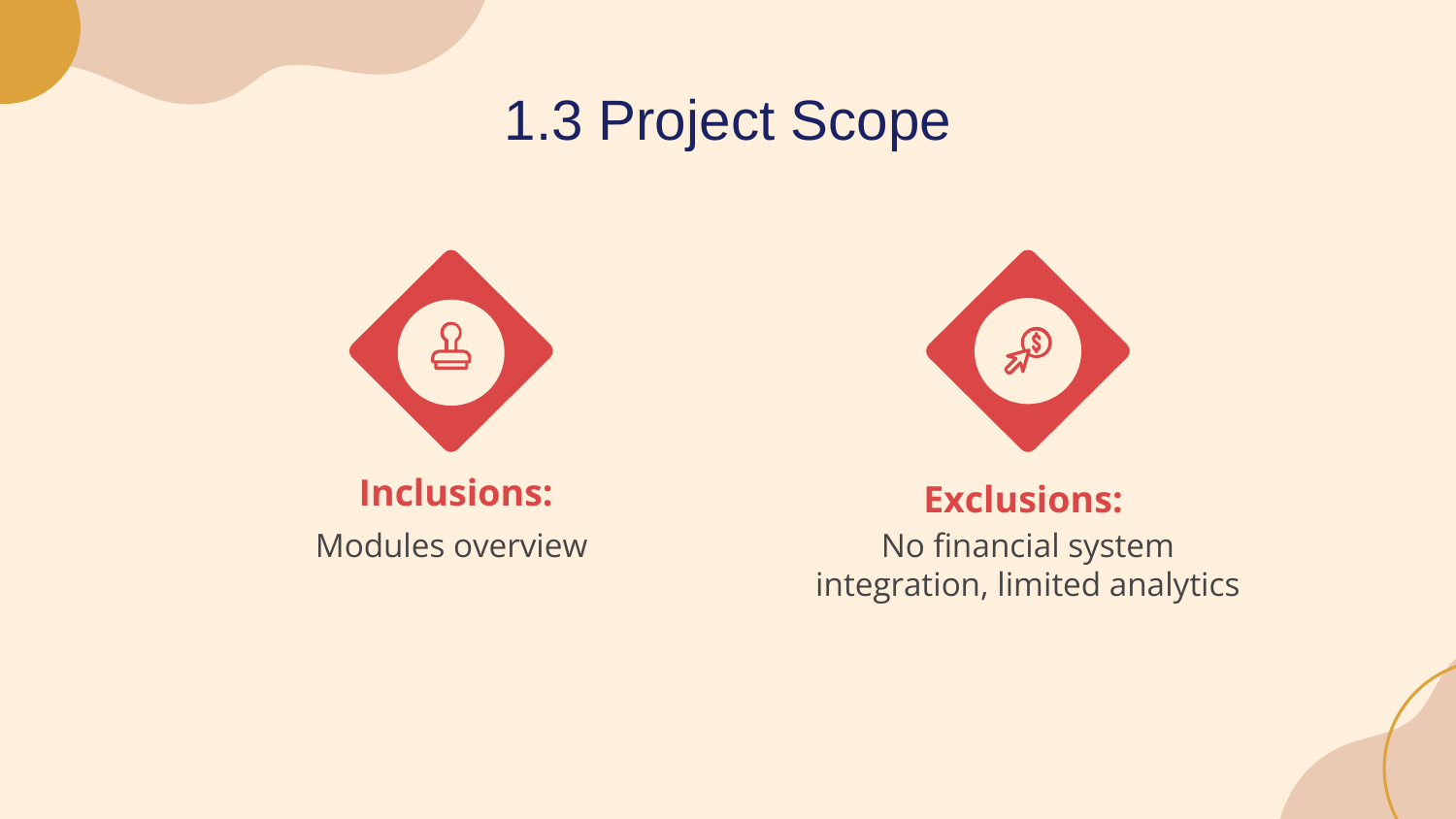

# 1.3 Project Scope

Inclusions:
Exclusions:
Modules overview
No financial system integration, limited analytics